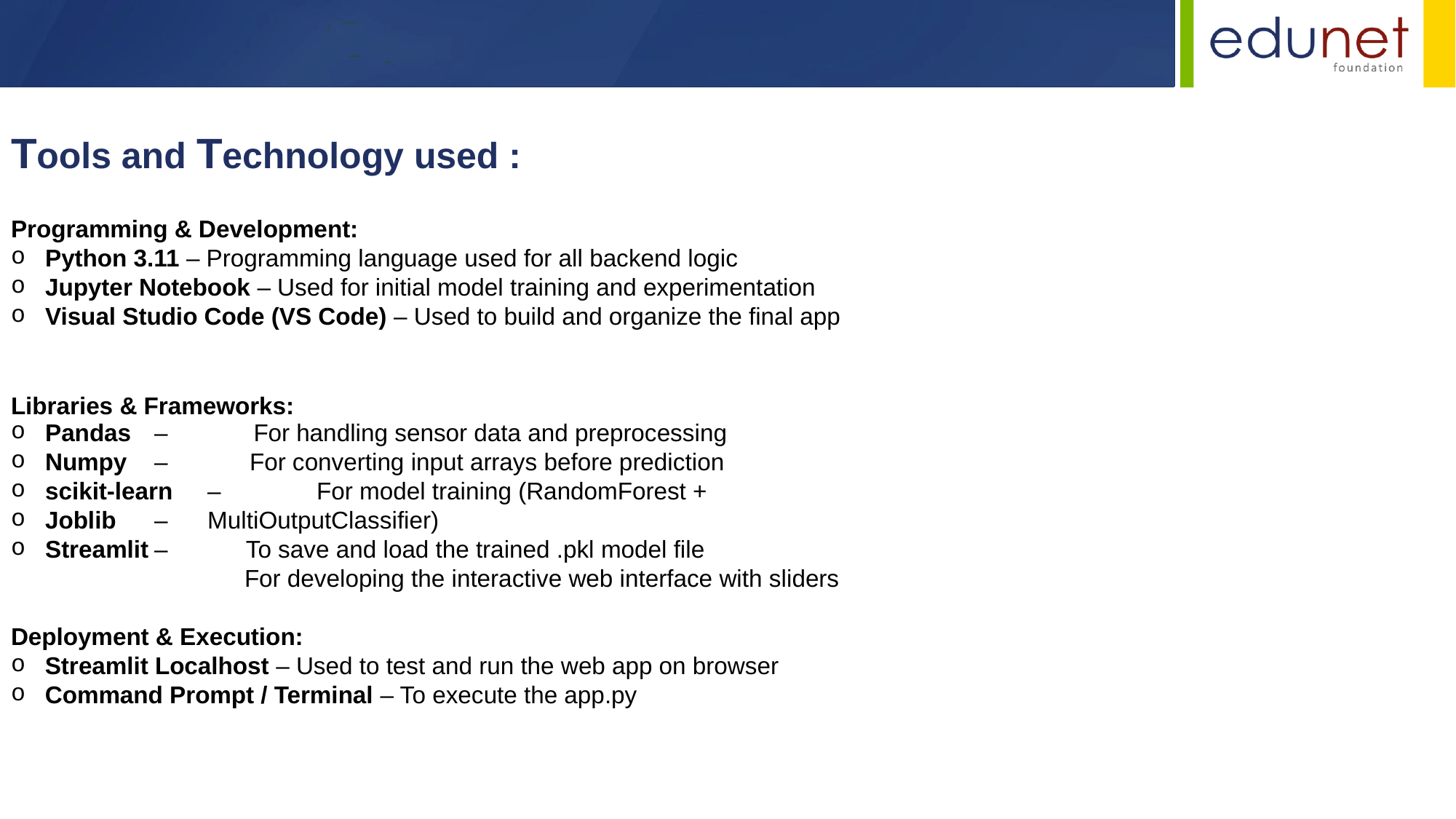

# Tools and Technology used :
Programming & Development:
Python 3.11 – Programming language used for all backend logic
Jupyter Notebook – Used for initial model training and experimentation
Visual Studio Code (VS Code) – Used to build and organize the final app

Libraries & Frameworks:
Pandas	–
Numpy	–
scikit-learn
Joblib	–
Streamlit	–
For handling sensor data and preprocessing For converting input arrays before prediction
–	For model training (RandomForest + MultiOutputClassifier)
To save and load the trained .pkl model file
For developing the interactive web interface with sliders
Deployment & Execution:
Streamlit Localhost – Used to test and run the web app on browser
Command Prompt / Terminal – To execute the app.py